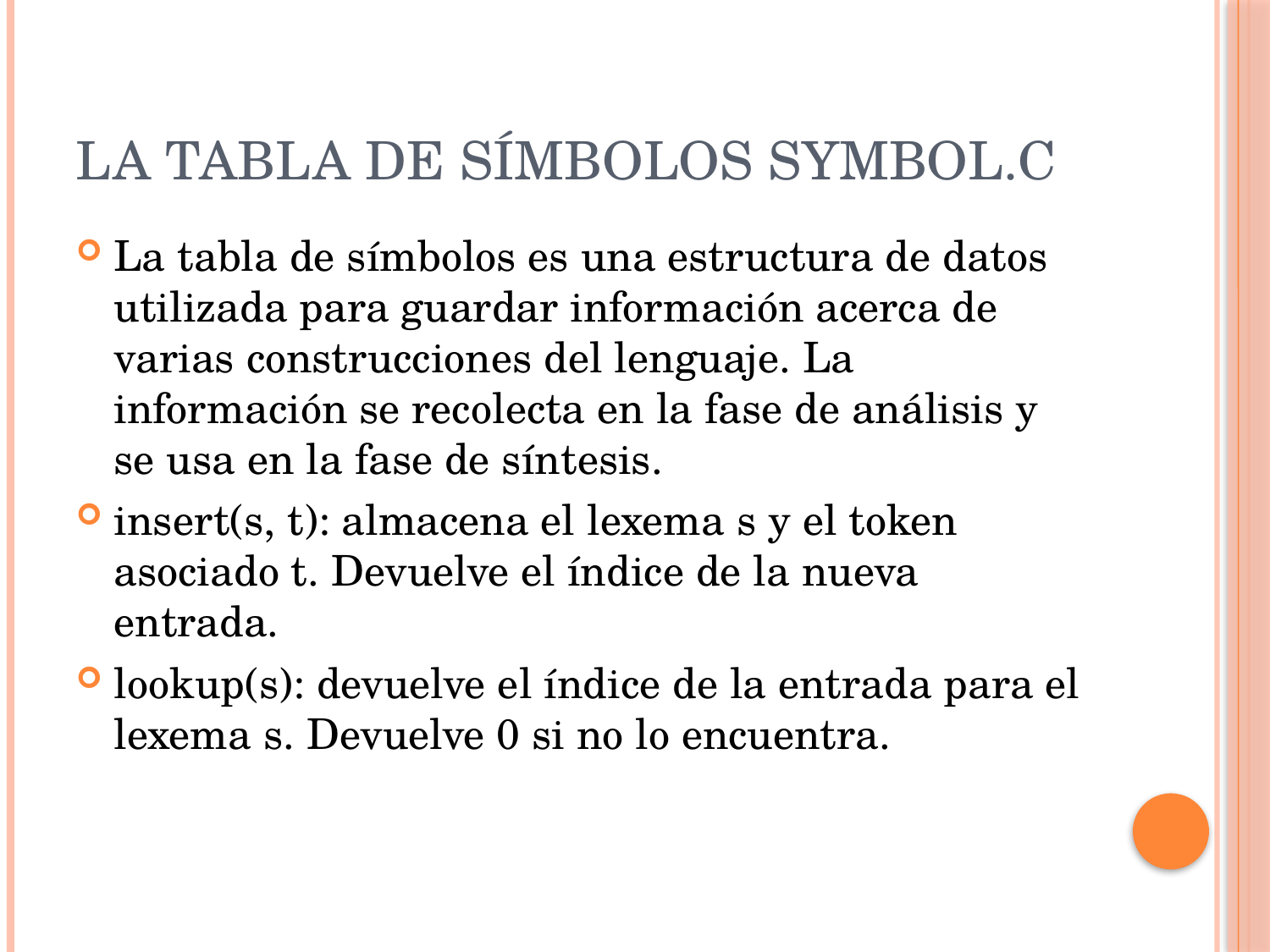

# La tabla de símbolos symbol.c
La tabla de símbolos es una estructura de datos utilizada para guardar información acerca de varias construcciones del lenguaje. La información se recolecta en la fase de análisis y se usa en la fase de síntesis.
insert(s, t): almacena el lexema s y el token asociado t. Devuelve el índice de la nueva entrada.
lookup(s): devuelve el índice de la entrada para el lexema s. Devuelve 0 si no lo encuentra.